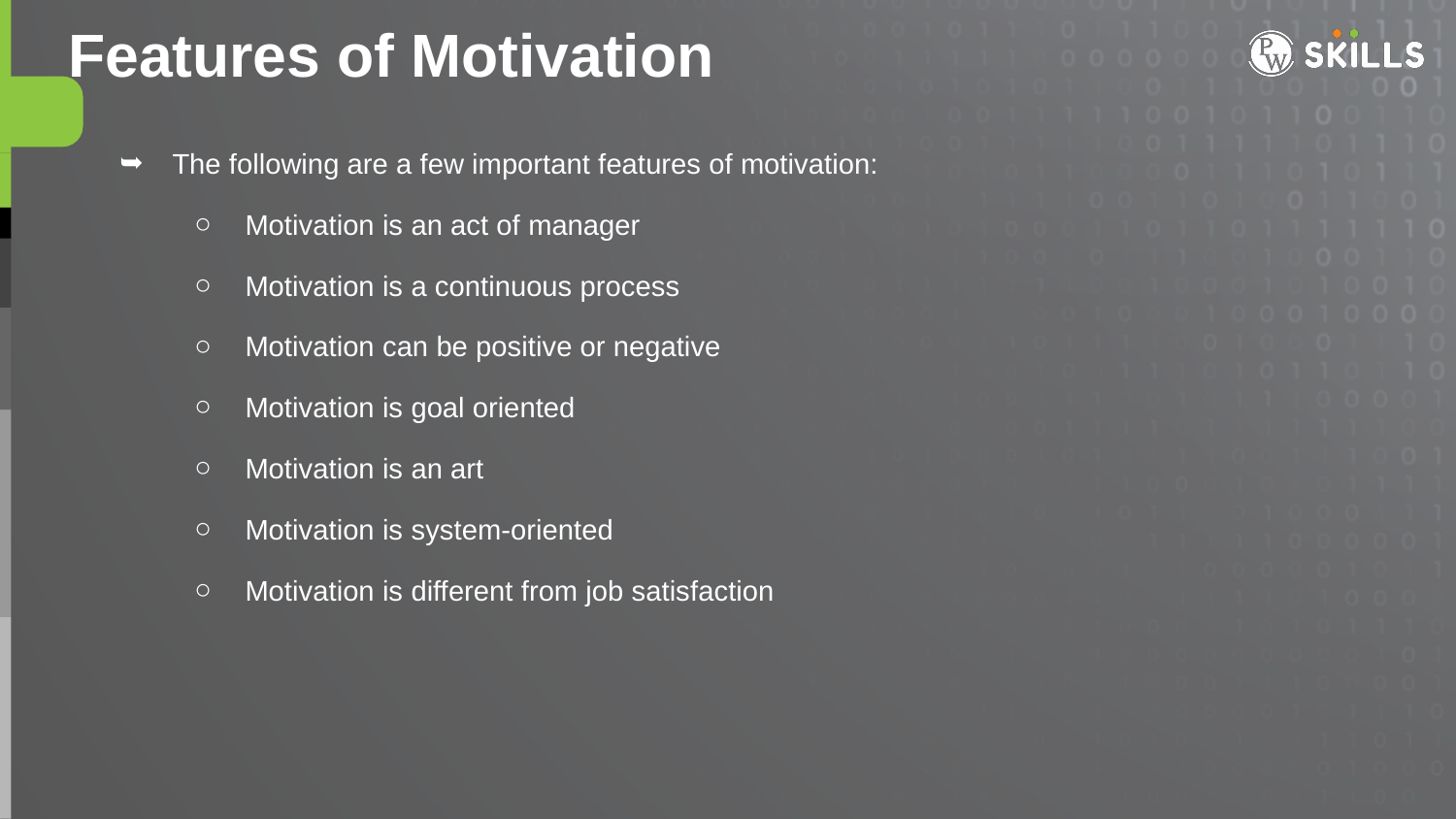

Features of Motivation
The following are a few important features of motivation:
Motivation is an act of manager
Motivation is a continuous process
Motivation can be positive or negative
Motivation is goal oriented
Motivation is an art
Motivation is system-oriented
Motivation is different from job satisfaction